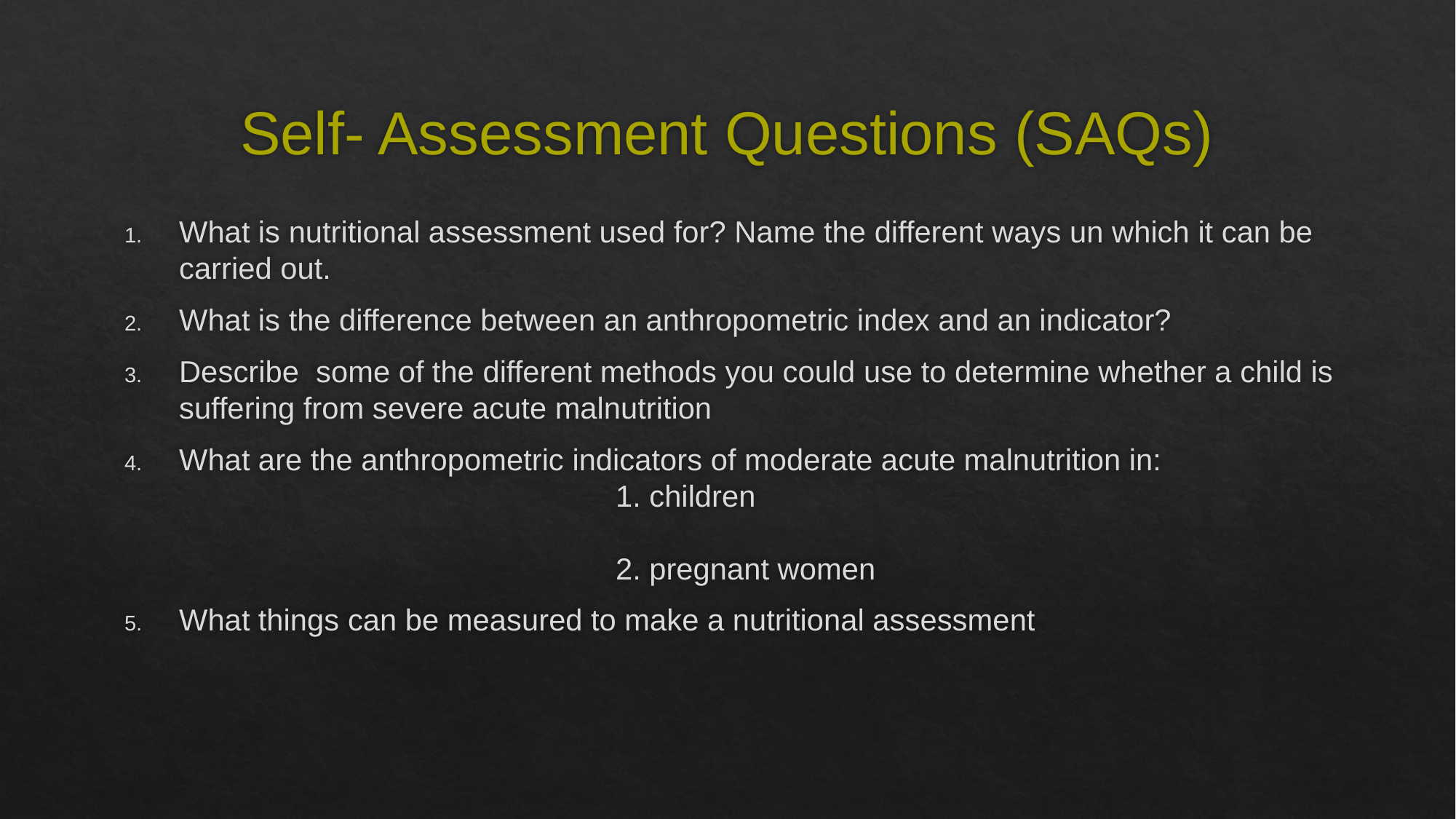

# Self- Assessment Questions (SAQs)
What is nutritional assessment used for? Name the different ways un which it can be carried out.
What is the difference between an anthropometric index and an indicator?
Describe  some of the different methods you could use to determine whether a child is suffering from severe acute malnutrition
What are the anthropometric indicators of moderate acute malnutrition in:                       				1. children																			2. pregnant women
What things can be measured to make a nutritional assessment